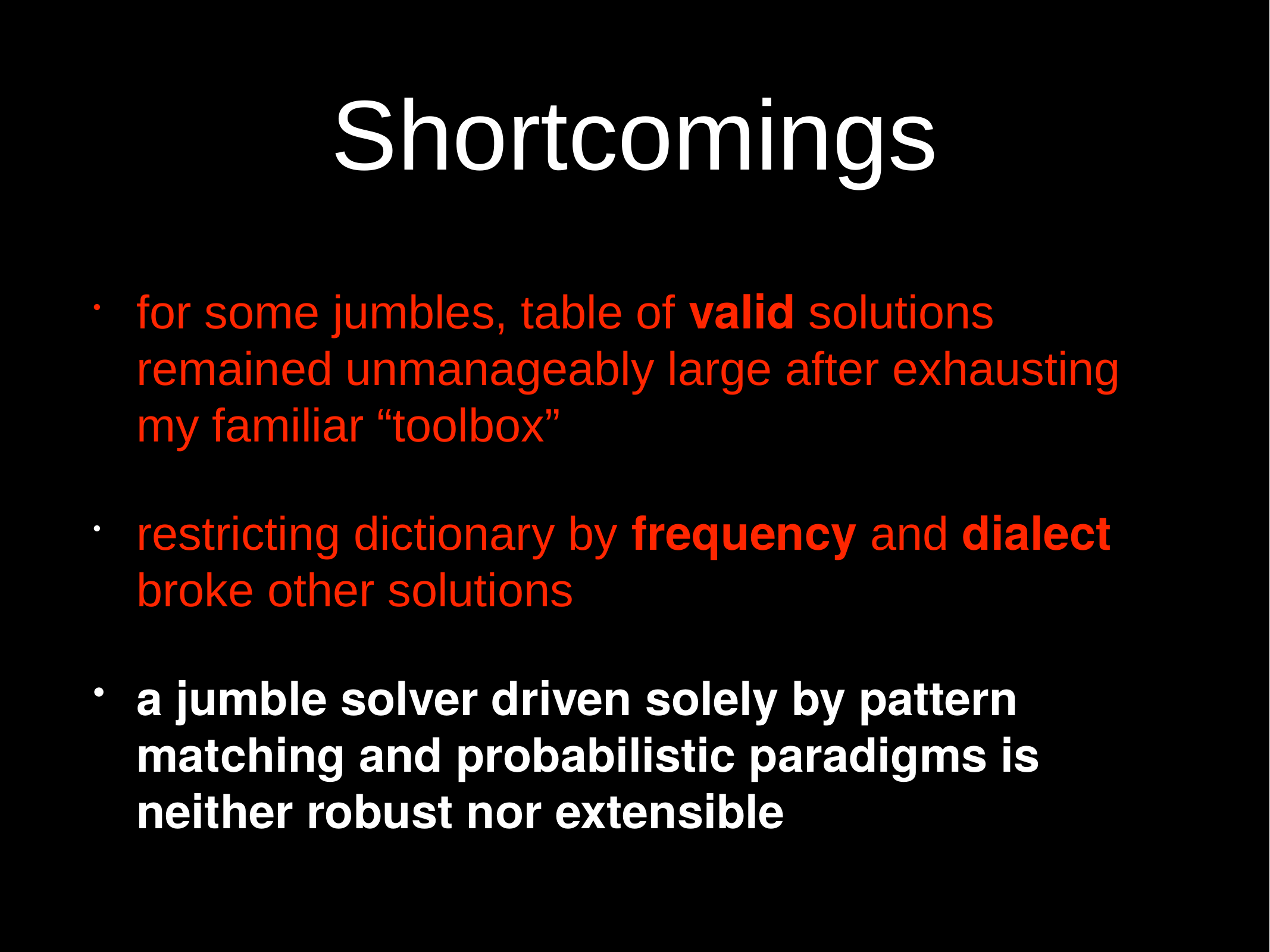

# Shortcomings
for some jumbles, table of valid solutions remained unmanageably large after exhausting my familiar “toolbox”
restricting dictionary by frequency and dialect  broke other solutions
a jumble solver driven solely by pattern matching and probabilistic paradigms is neither robust nor extensible